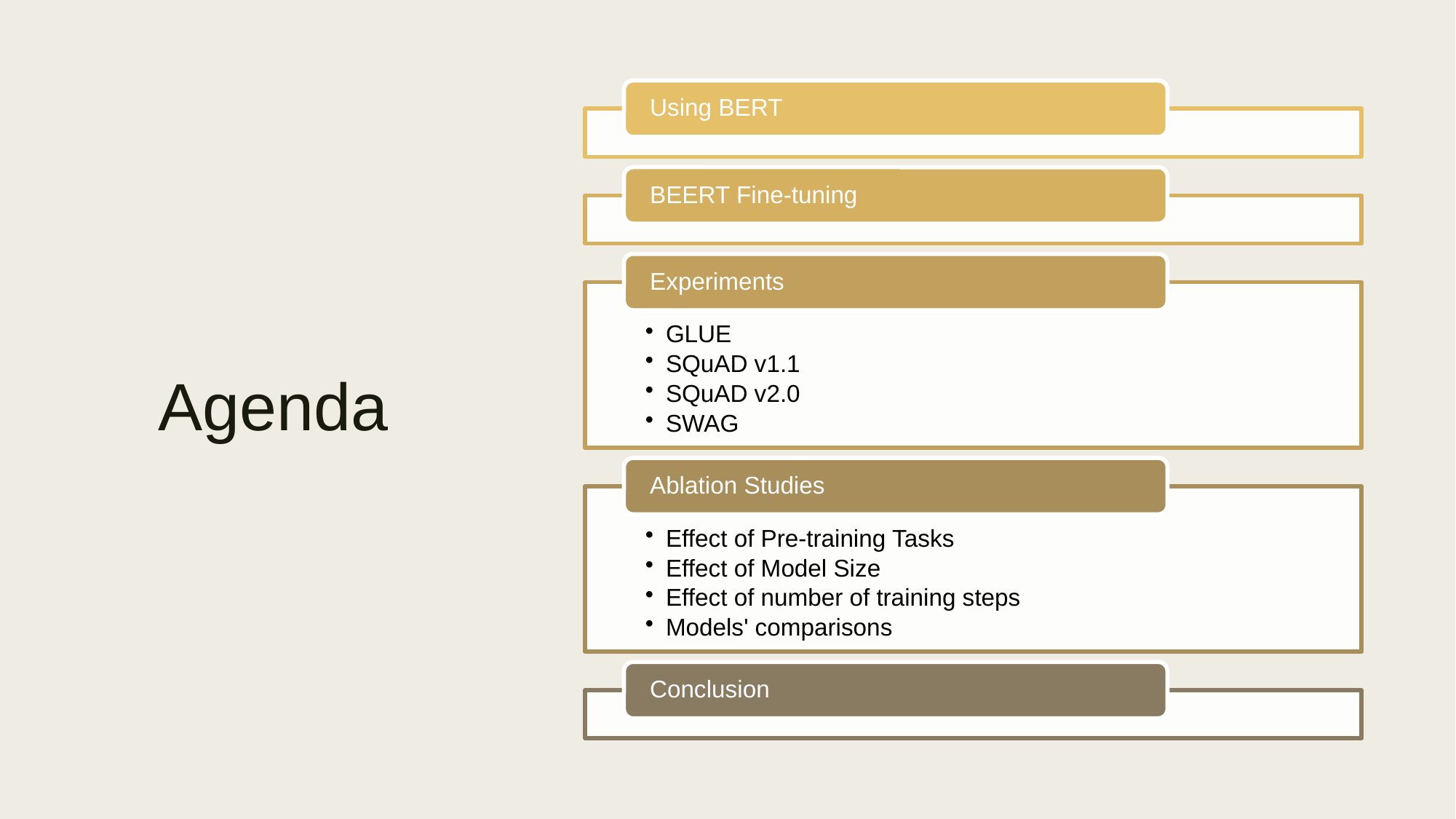

# Agenda
Using BERT
BEERT Fine-tuning
GLUE
SQuAD v1.1
SQuAD v2.0
SWAG
Experiments
Effect of Pre-training Tasks
Effect of Model Size
Effect of number of training steps
Models' comparisons
Ablation Studies
Conclusion